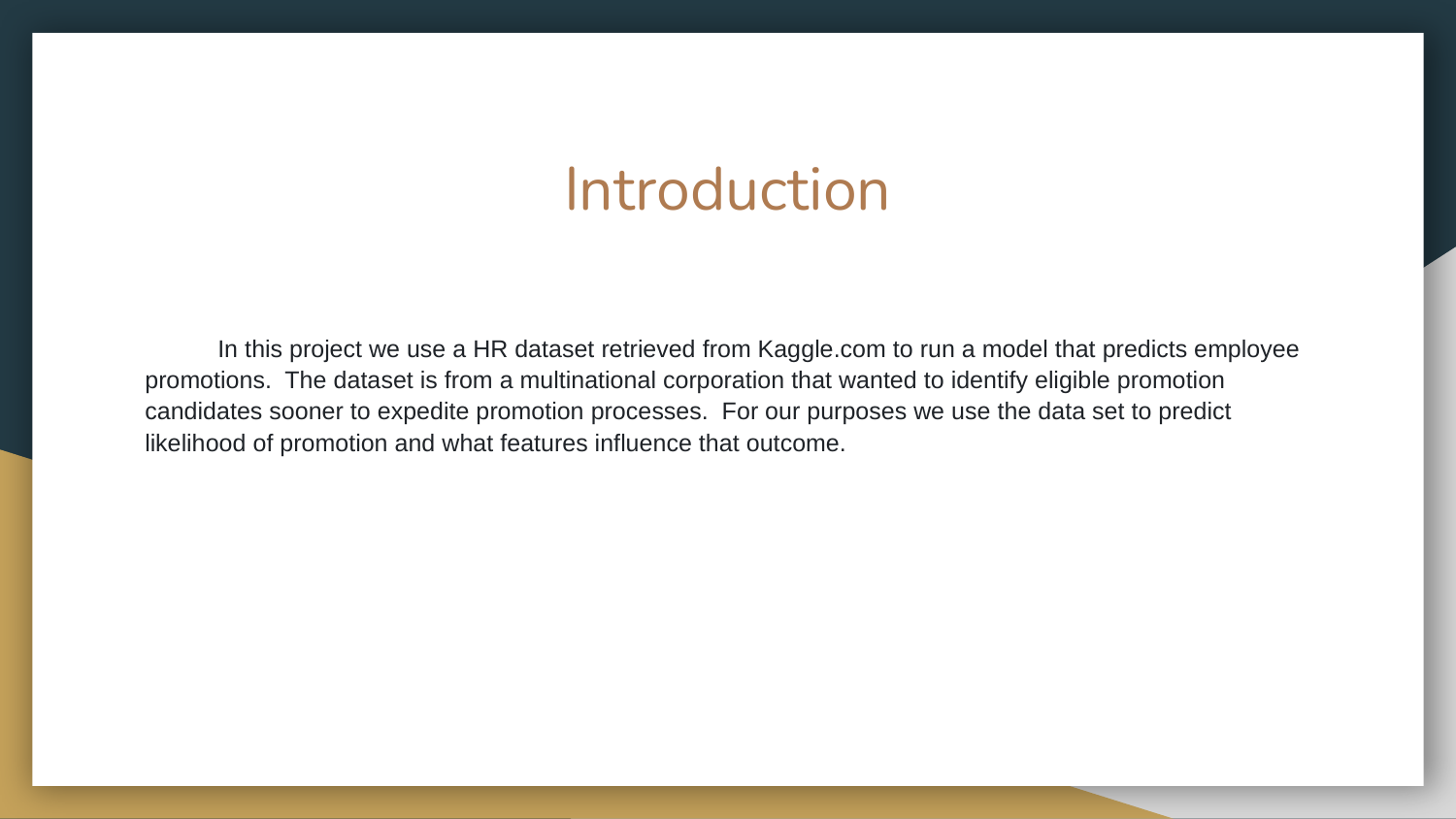

# Introduction
In this project we use a HR dataset retrieved from Kaggle.com to run a model that predicts employee promotions.  The dataset is from a multinational corporation that wanted to identify eligible promotion candidates sooner to expedite promotion processes.  For our purposes we use the data set to predict likelihood of promotion and what features influence that outcome.